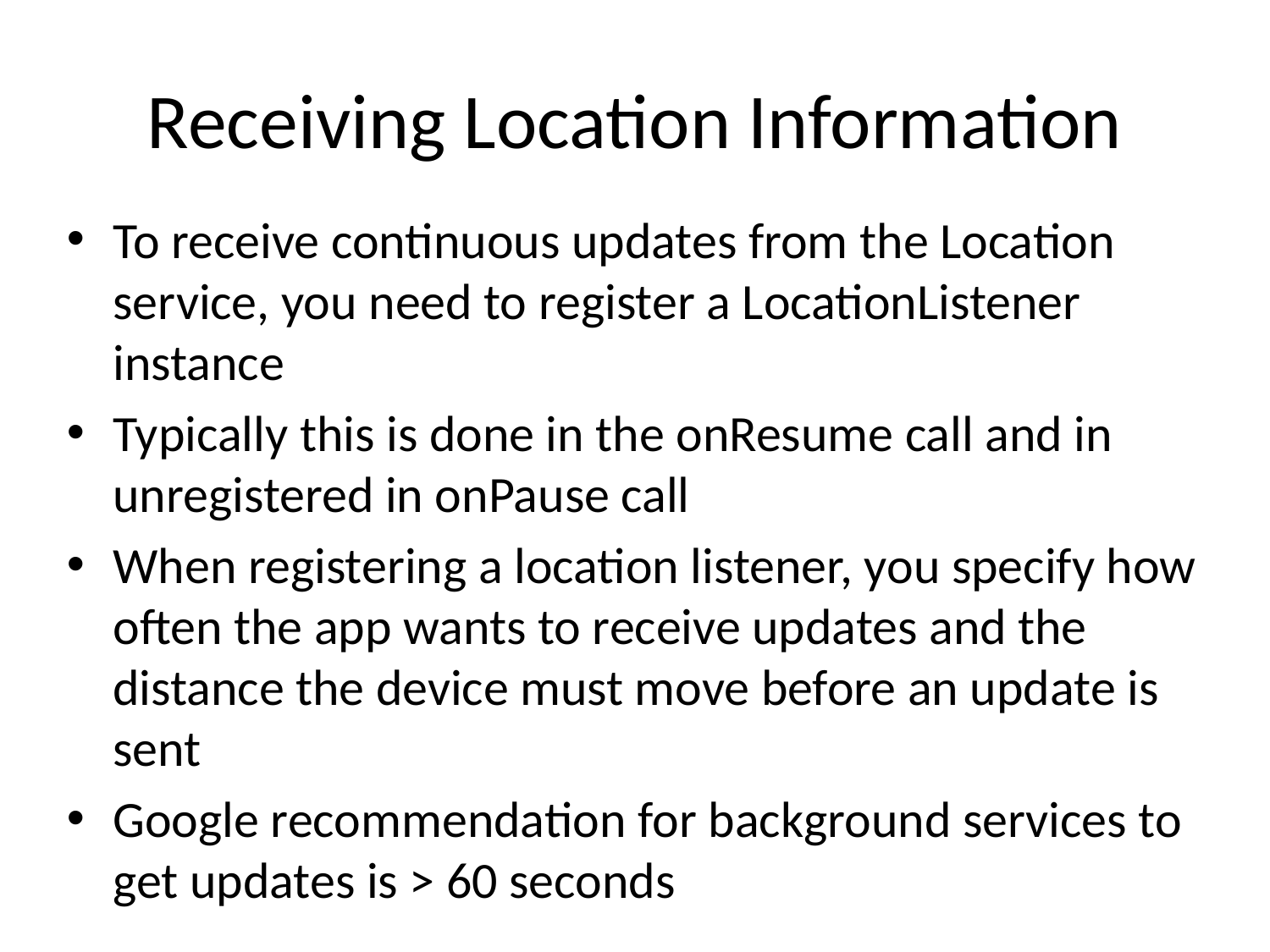

# Receiving Location Information
To receive continuous updates from the Location service, you need to register a LocationListener instance
Typically this is done in the onResume call and in unregistered in onPause call
When registering a location listener, you specify how often the app wants to receive updates and the distance the device must move before an update is sent
Google recommendation for background services to get updates is > 60 seconds